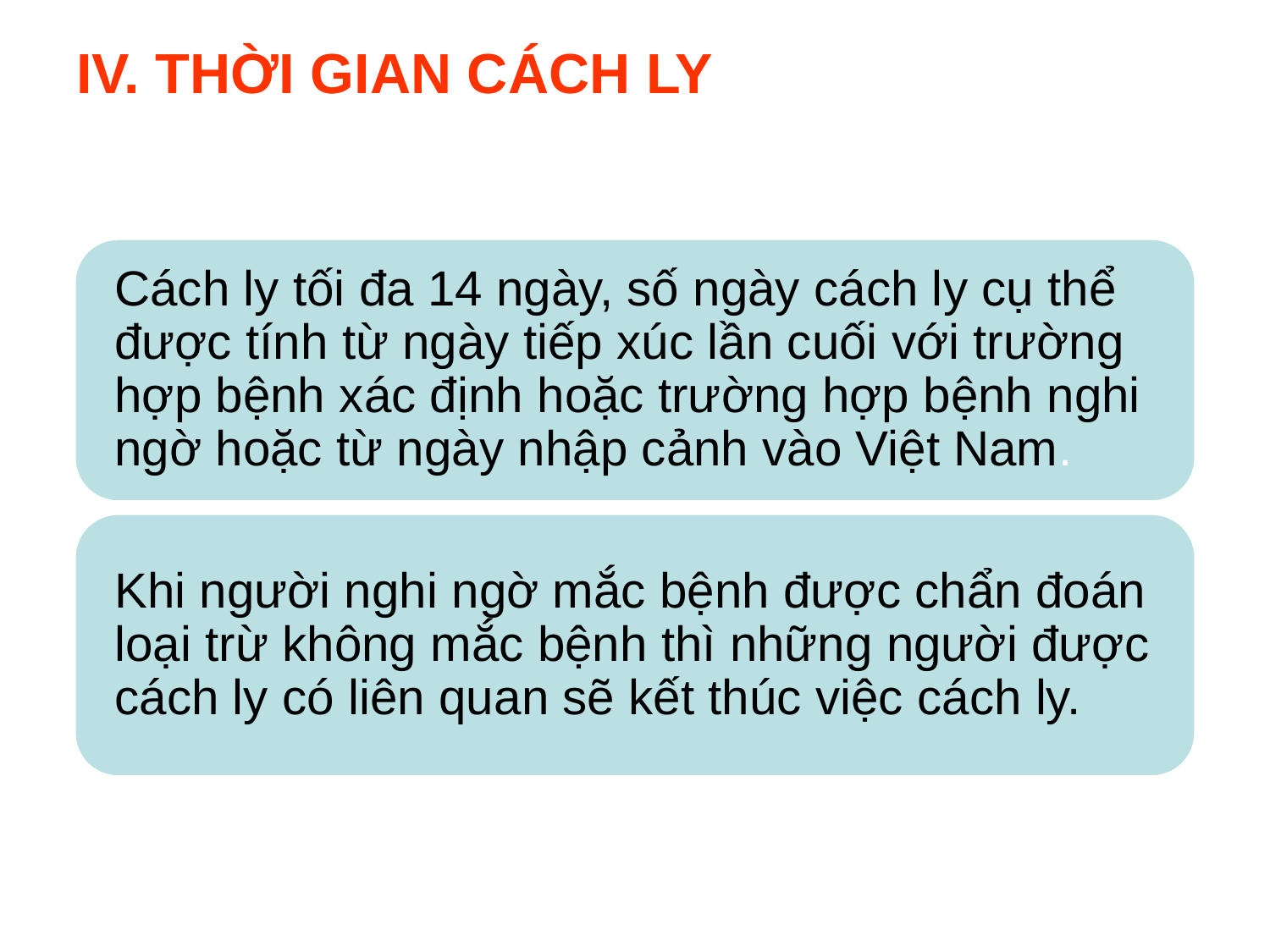

# IV. THỜI GIAN CÁCH LY
Cách ly tối đa 14 ngày, số ngày cách ly cụ thể được tính từ ngày tiếp xúc lần cuối với trường hợp bệnh xác định hoặc trường hợp bệnh nghi ngờ hoặc từ ngày nhập cảnh vào Việt Nam.
Khi người nghi ngờ mắc bệnh được chẩn đoán loại trừ không mắc bệnh thì những người được cách ly có liên quan sẽ kết thúc việc cách ly.